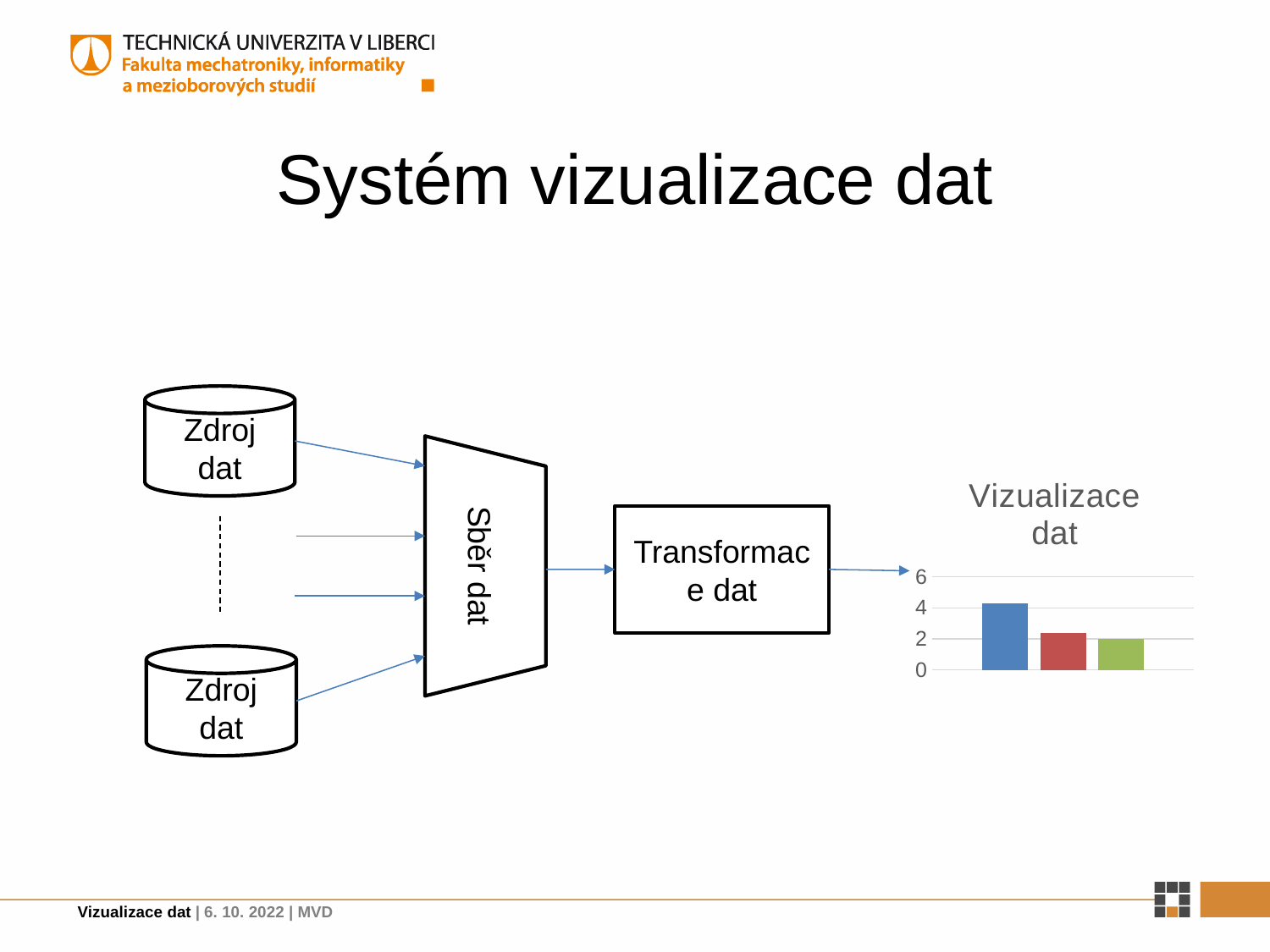

# Systém vizualizace dat
Zdroj dat

### Chart: Vizualizace dat

| Category |  |  |  |
|---|---|---|---|
| Kategorie 1 | 4.3 | 2.4 | 2.0 |
Sběr dat
Transformace dat
Zdroj dat
Vizualizace dat | 6. 10. 2022 | MVD